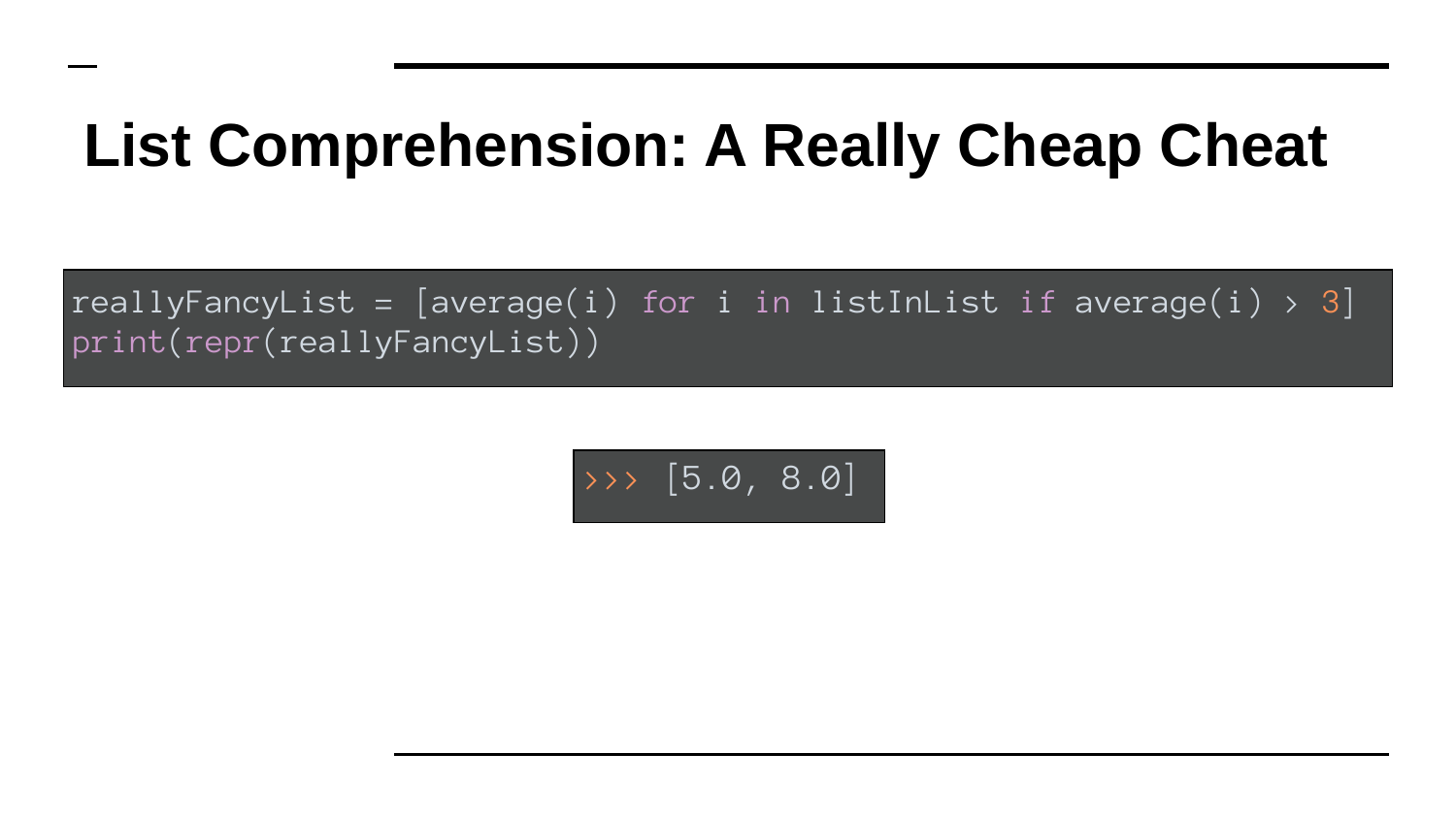

# List Comprehension: A Really Cheap Cheat
| reallyFancyList = [average(i) for i in listInList if average(i) > 3] print(repr(reallyFancyList)) |
| --- |
| >>> [5.0, 8.0] |
| --- |